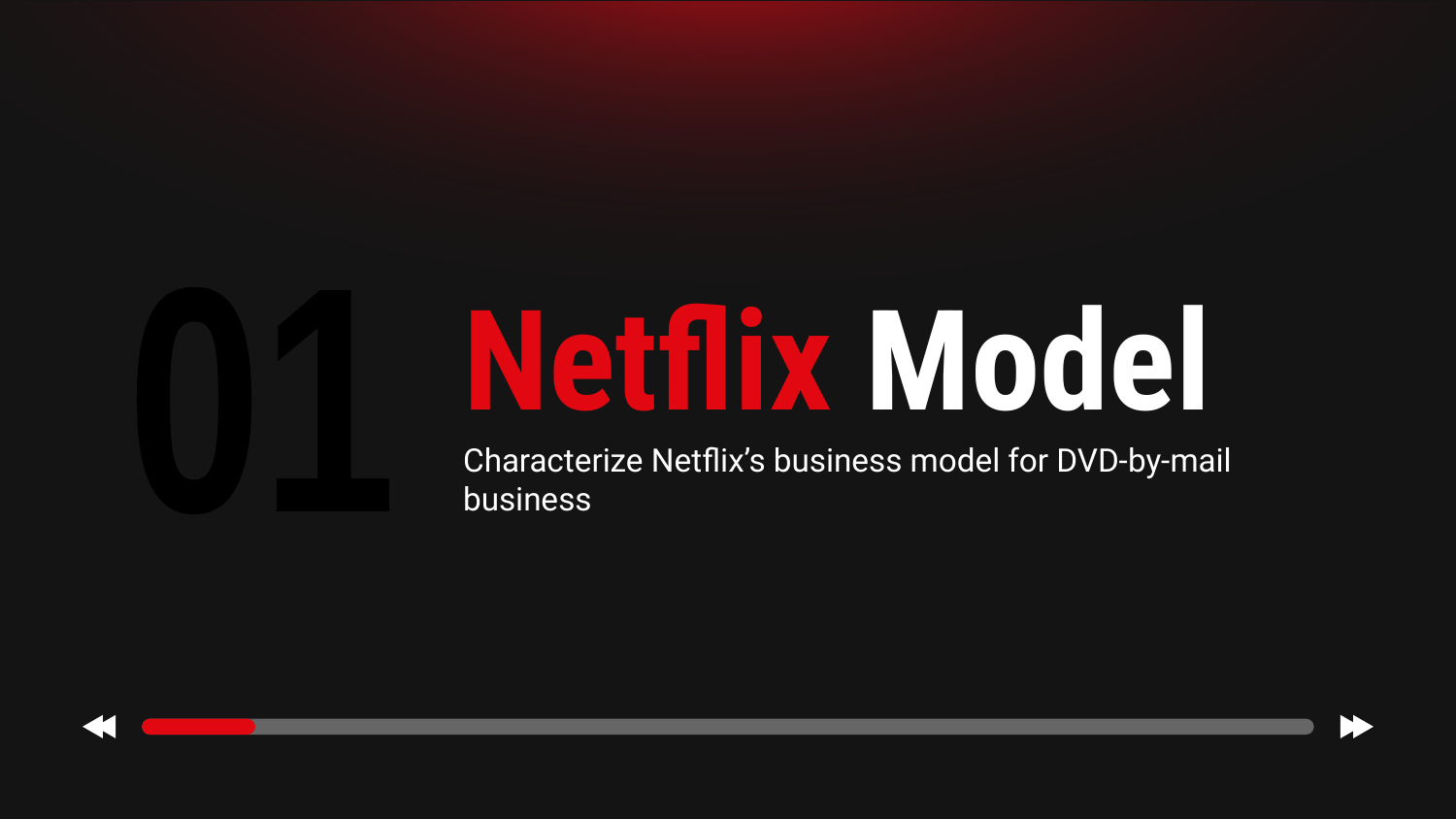

# Netflix Model
01
Characterize Netflix’s business model for DVD-by-mail business